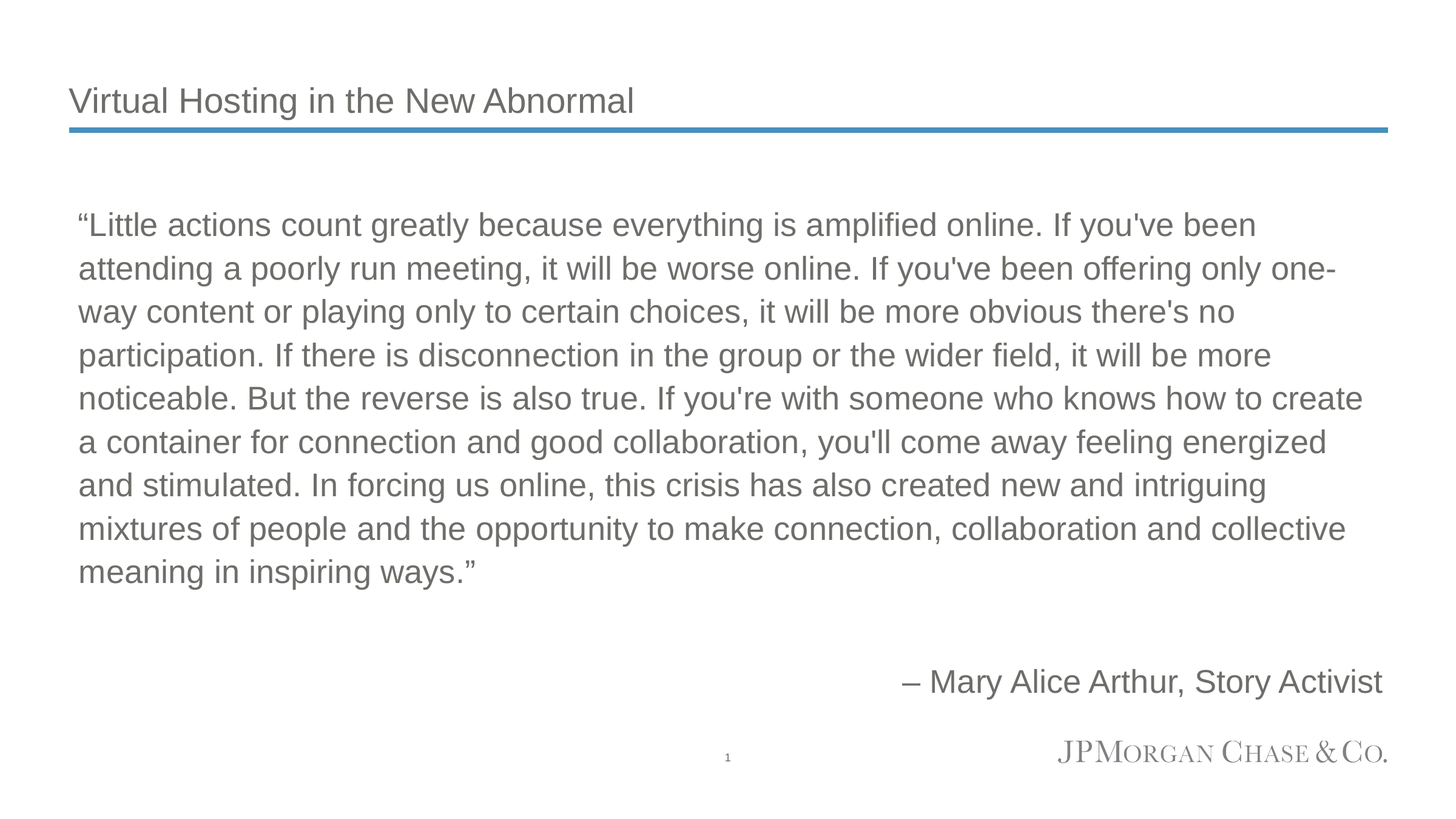

# Virtual Hosting in the New Abnormal
“Little actions count greatly because everything is amplified online. If you've been attending a poorly run meeting, it will be worse online. If you've been offering only one-way content or playing only to certain choices, it will be more obvious there's no participation. If there is disconnection in the group or the wider field, it will be more noticeable. But the reverse is also true. If you're with someone who knows how to create a container for connection and good collaboration, you'll come away feeling energized and stimulated. In forcing us online, this crisis has also created new and intriguing mixtures of people and the opportunity to make connection, collaboration and collective meaning in inspiring ways.”

– Mary Alice Arthur, Story Activist

1